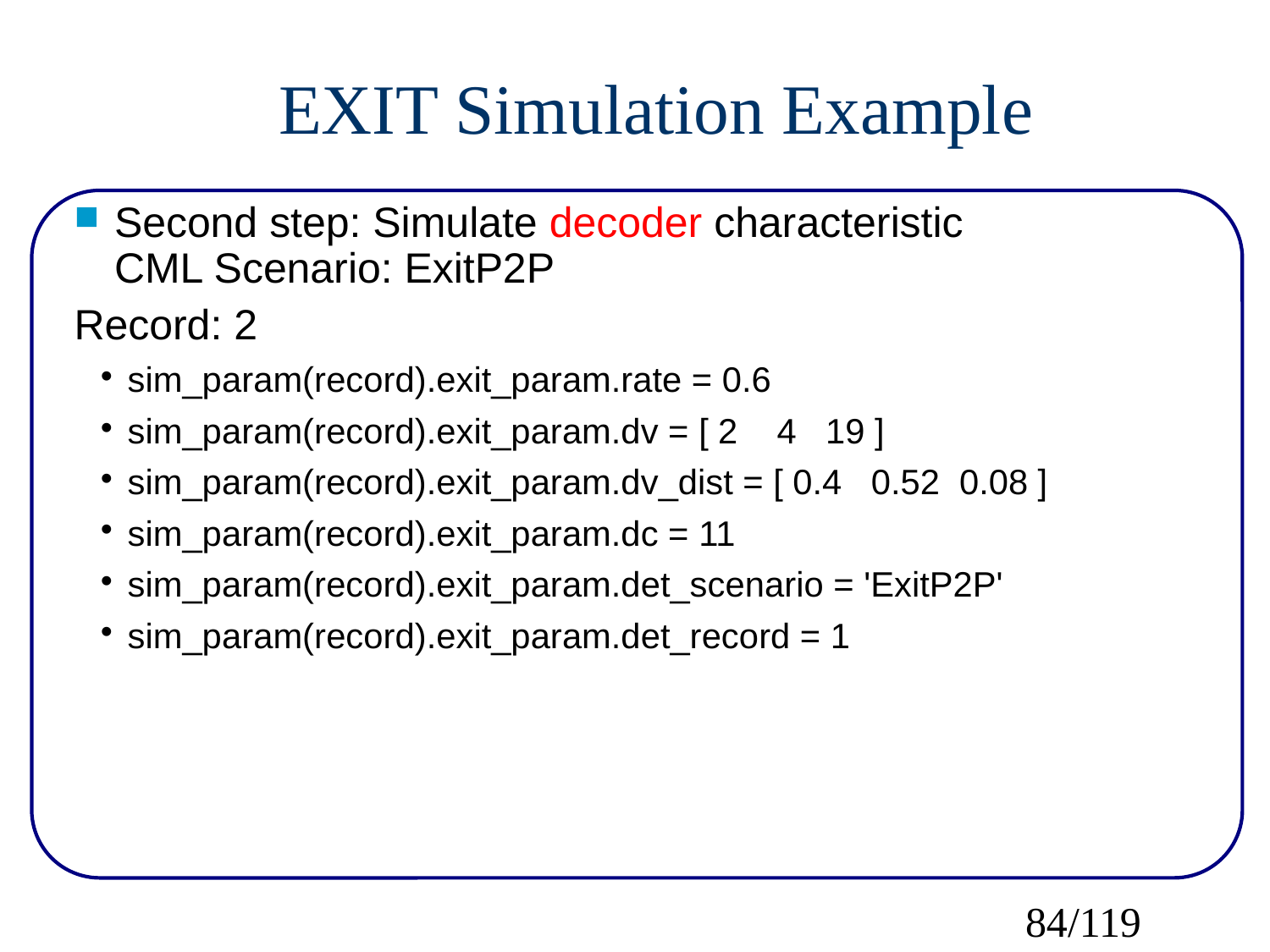

EXIT Simulation Example
Second step: Simulate decoder characteristic
CML Scenario: ExitP2P
Record: 2
sim_param(record).exit_param.rate = 0.6
sim_param(record).exit_param.dv = [ 2    4   19 ]
sim_param(record).exit_param.dv_dist = [ 0.4   0.52  0.08 ]
sim_param(record).exit_param.dc = 11
sim_param(record).exit_param.det_scenario = 'ExitP2P'
sim_param(record).exit_param.det_record = 1

84/119